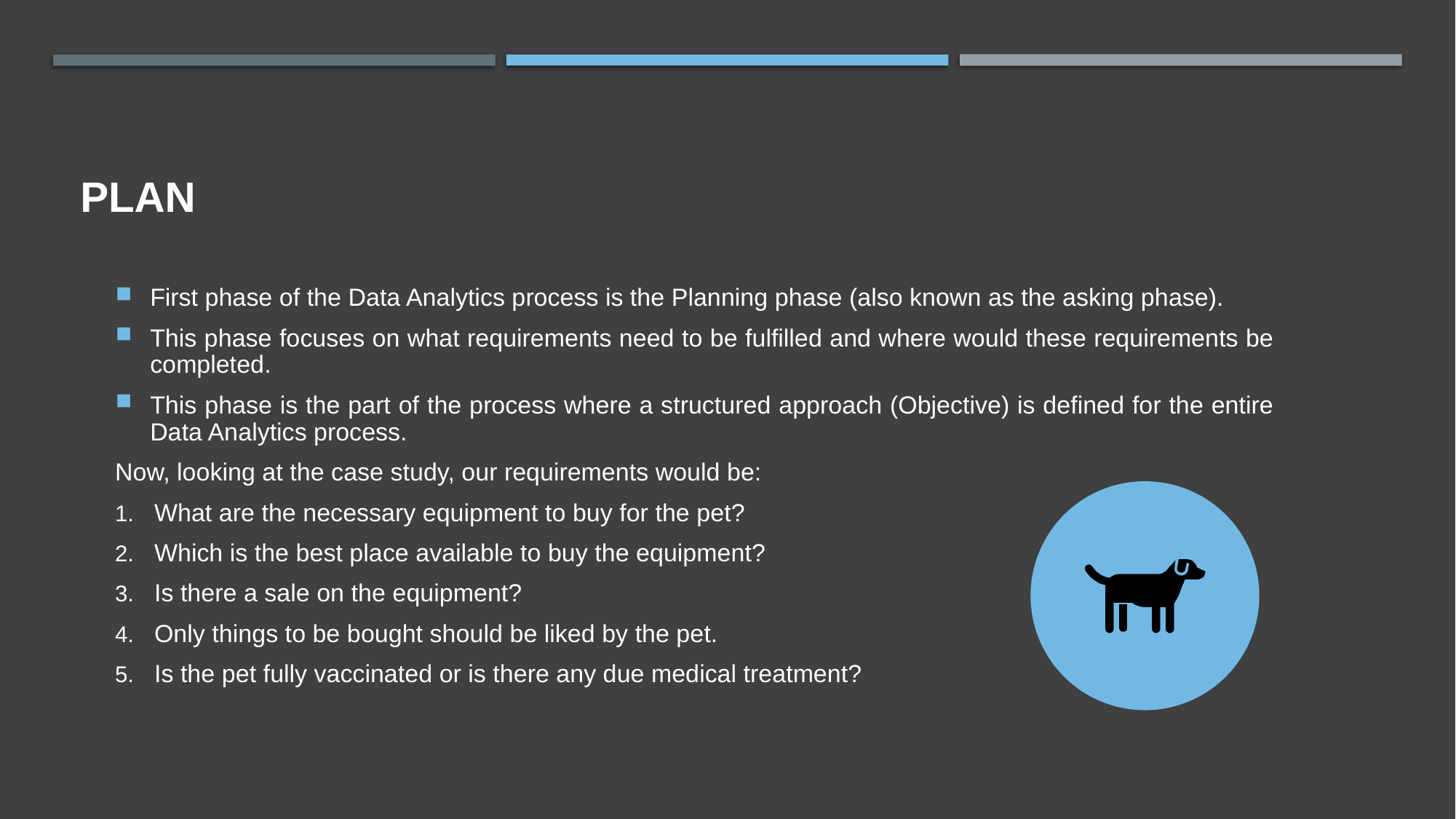

# Plan
First phase of the Data Analytics process is the Planning phase (also known as the asking phase).
This phase focuses on what requirements need to be fulfilled and where would these requirements be completed.
This phase is the part of the process where a structured approach (Objective) is defined for the entire Data Analytics process.
Now, looking at the case study, our requirements would be:
What are the necessary equipment to buy for the pet?
Which is the best place available to buy the equipment?
Is there a sale on the equipment?
Only things to be bought should be liked by the pet.
Is the pet fully vaccinated or is there any due medical treatment?